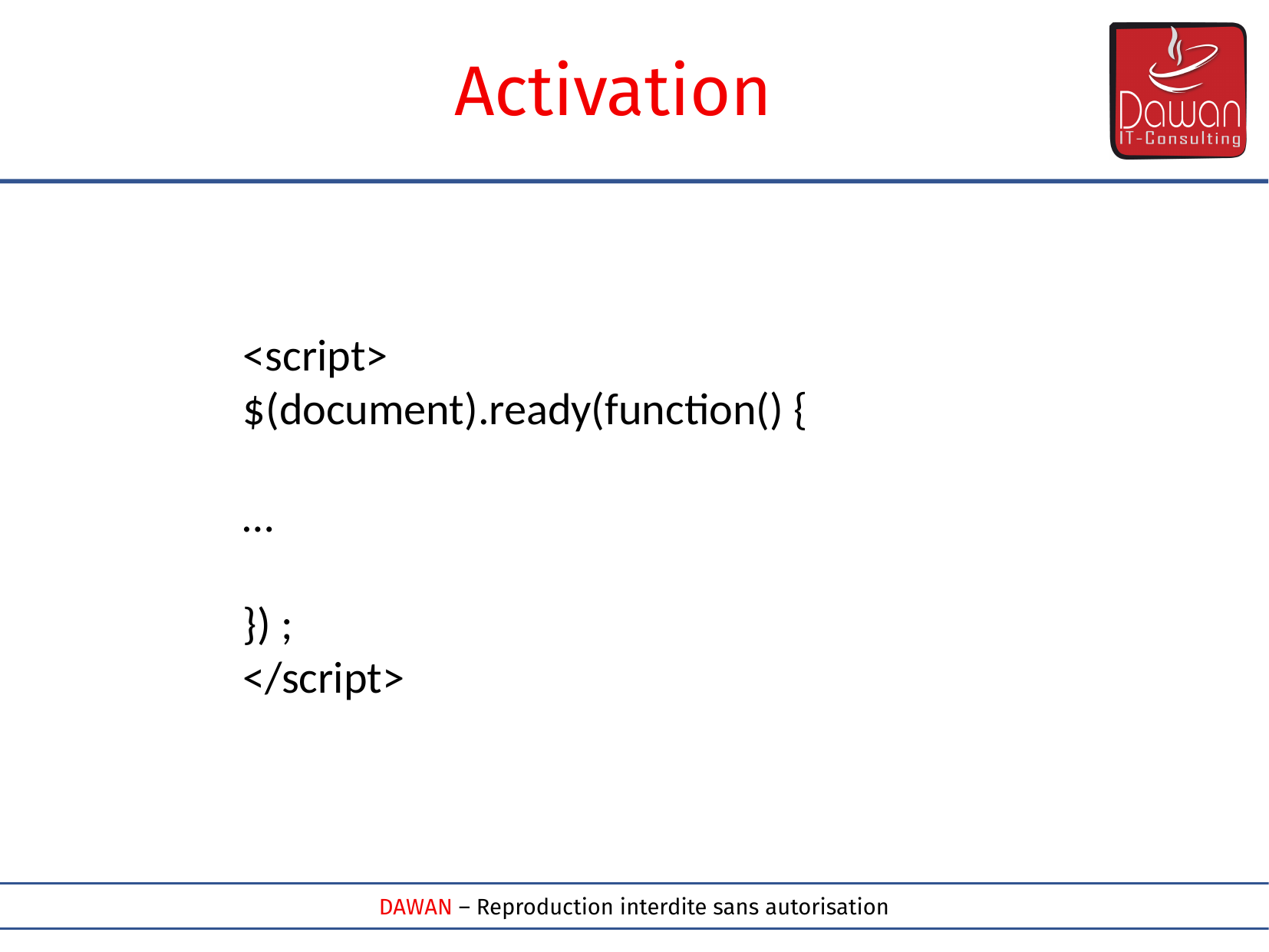

Activation

<script>
$(document).ready(function() {

…

}) ;
</script>